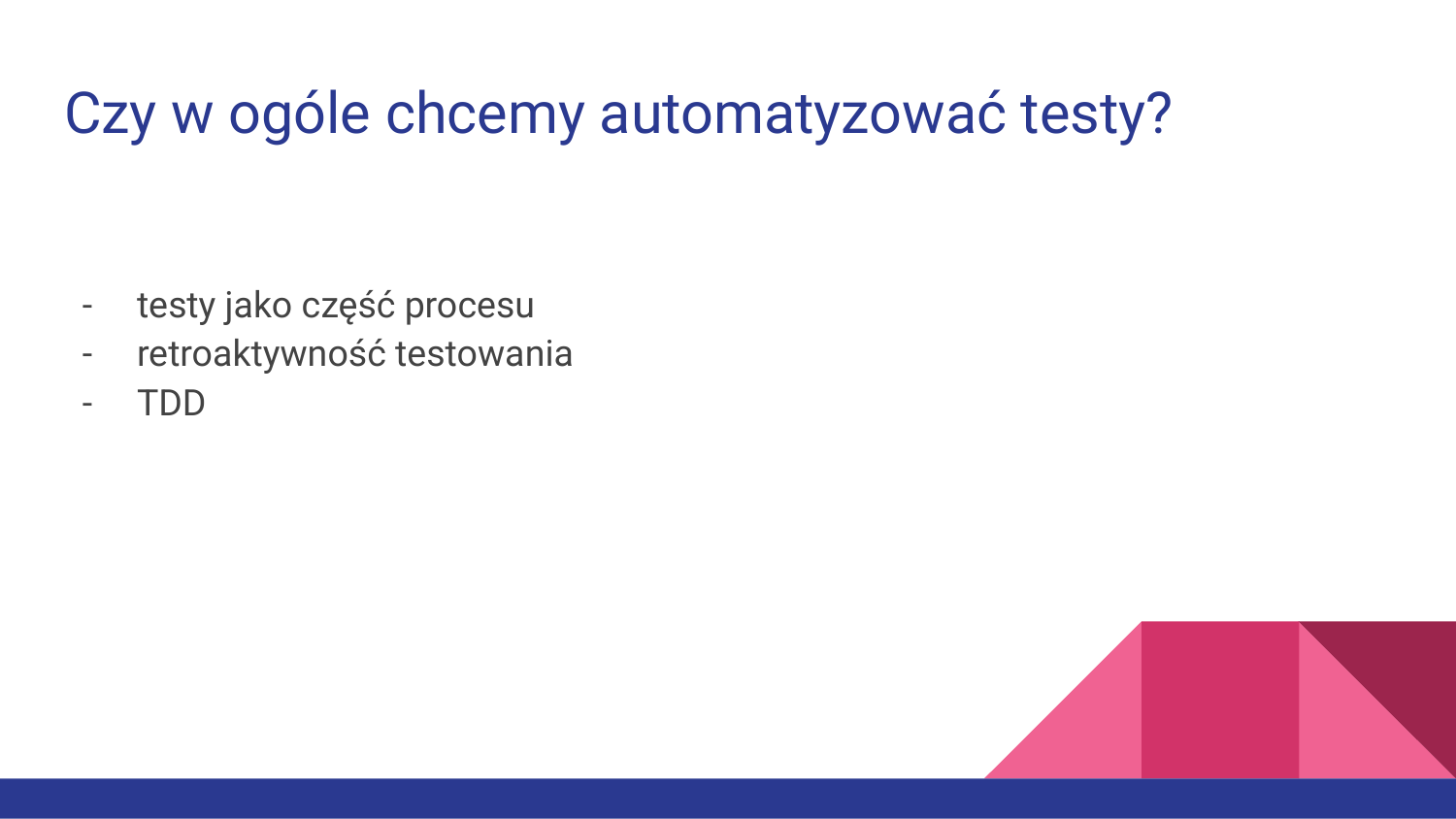

# Czy w ogóle chcemy automatyzować testy?

testy jako część procesu
retroaktywność testowania
TDD